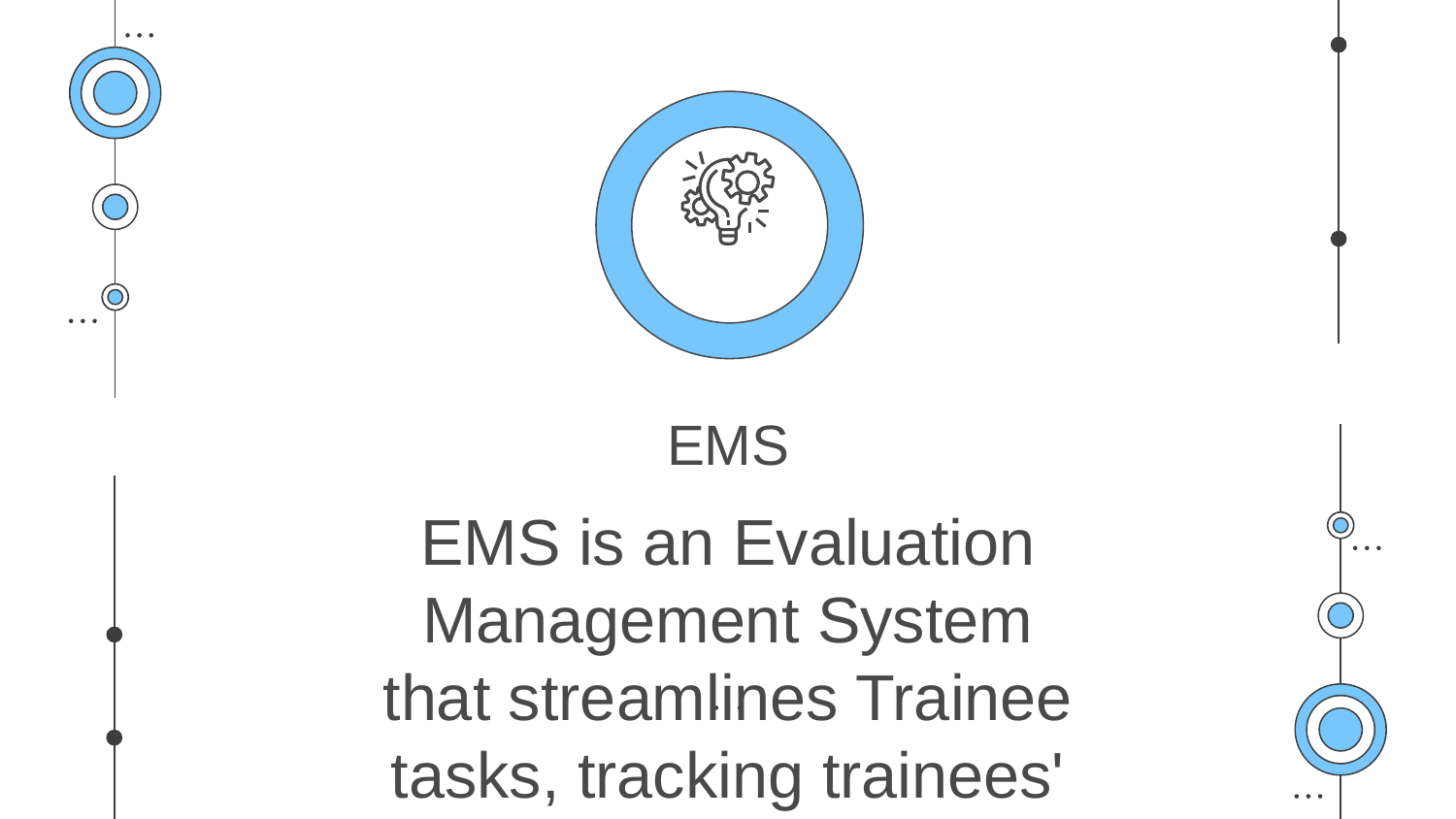

# EMS
EMS is an Evaluation Management System that streamlines Trainee tasks, tracking trainees' progress and trainers' roles effectively. It optimizes employee development and training processes, enhancing overall organizational efficiency.